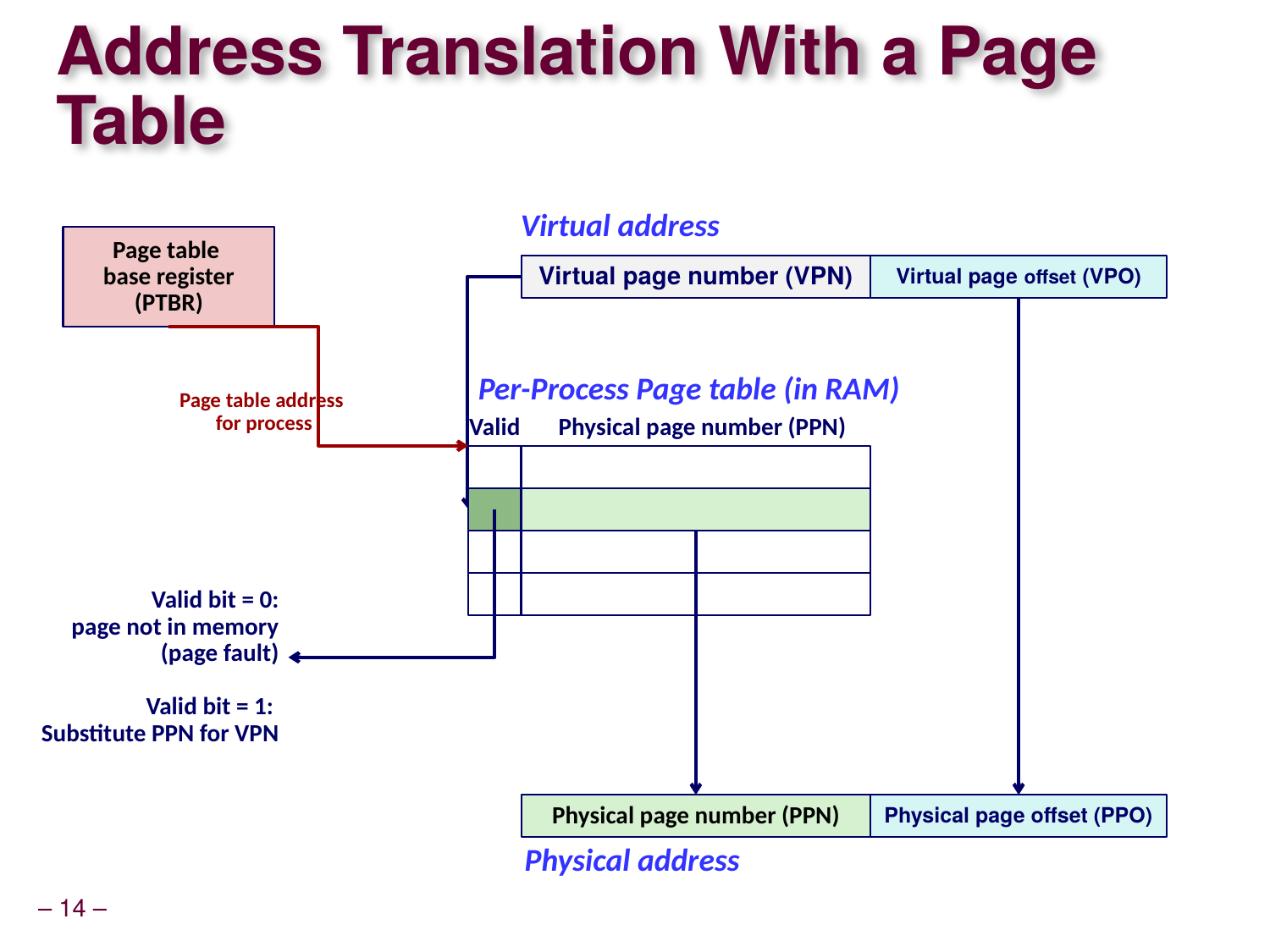

# Address Translation With a Page Table
Virtual address
Page table
base register
(PTBR)
Page table address
for process
Per-Process Page table (in RAM)
Valid
Physical page number (PPN)

Virtual page number (VPN)
Virtual page offset (VPO)
Physical page number (PPN)
Physical page offset (PPO)
Physical address
Valid bit = 0:
page not in memory
(page fault)

Valid bit = 1:
Substitute PPN for VPN